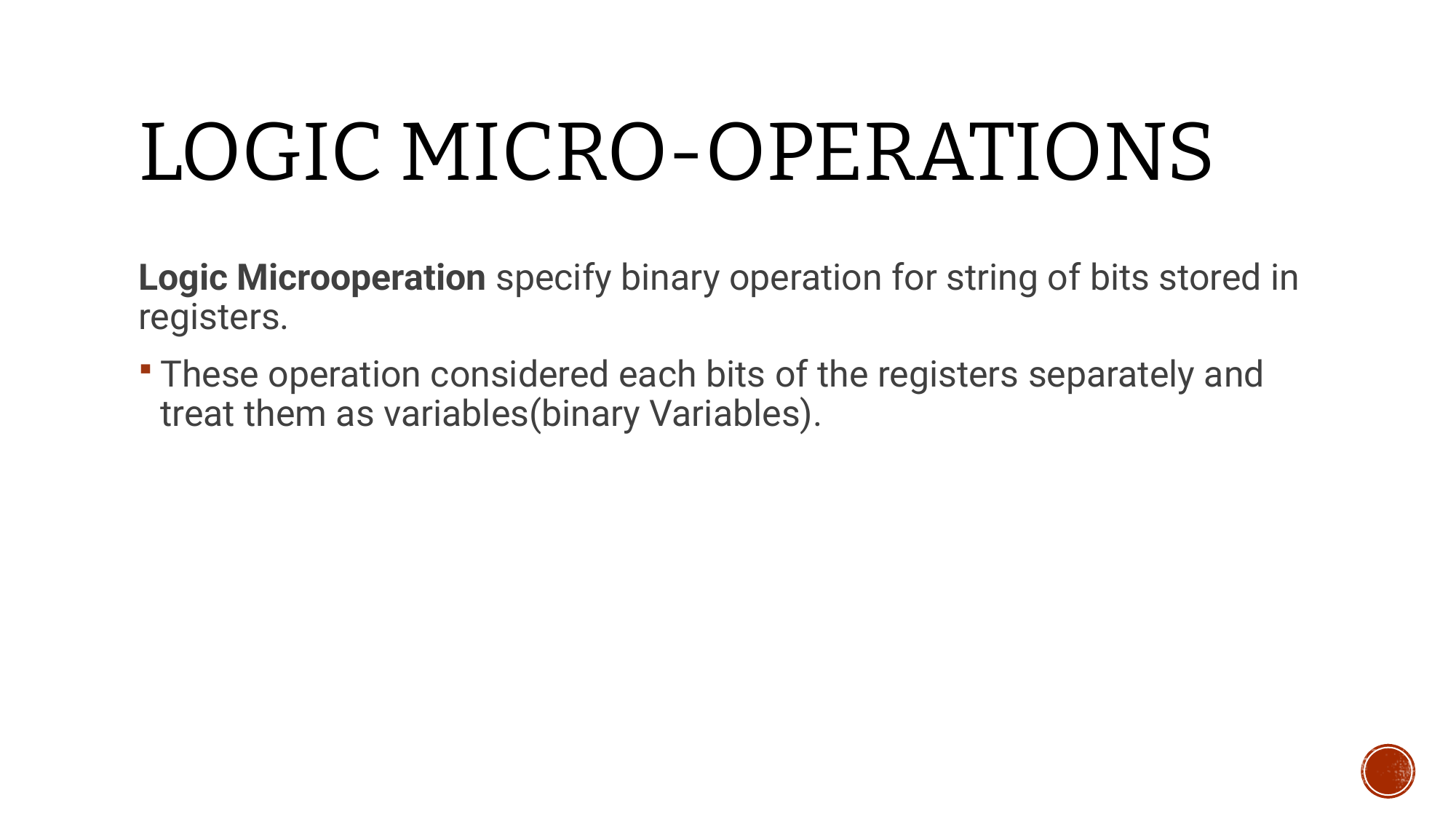

# Logic micro-operations
Logic Microoperation specify binary operation for string of bits stored in registers.
These operation considered each bits of the registers separately and treat them as variables(binary Variables).